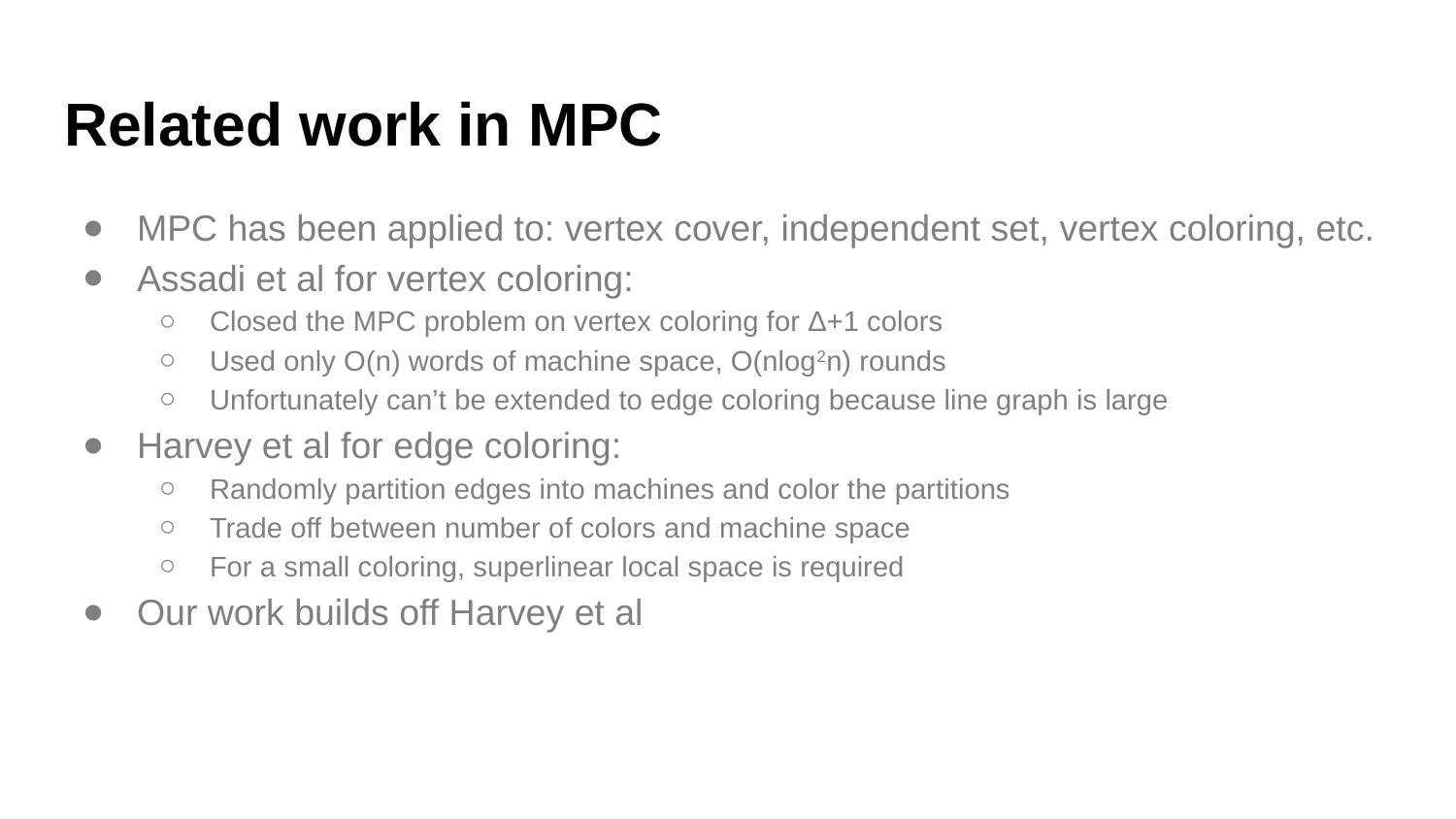

# Related work in MPC
MPC has been applied to: vertex cover, independent set, vertex coloring, etc.
Assadi et al for vertex coloring:
Closed the MPC problem on vertex coloring for Δ+1 colors
Used only O(n) words of machine space, O(nlog2n) rounds
Unfortunately can’t be extended to edge coloring because line graph is large
Harvey et al for edge coloring:
Randomly partition edges into machines and color the partitions
Trade off between number of colors and machine space
For a small coloring, superlinear local space is required
Our work builds off Harvey et al